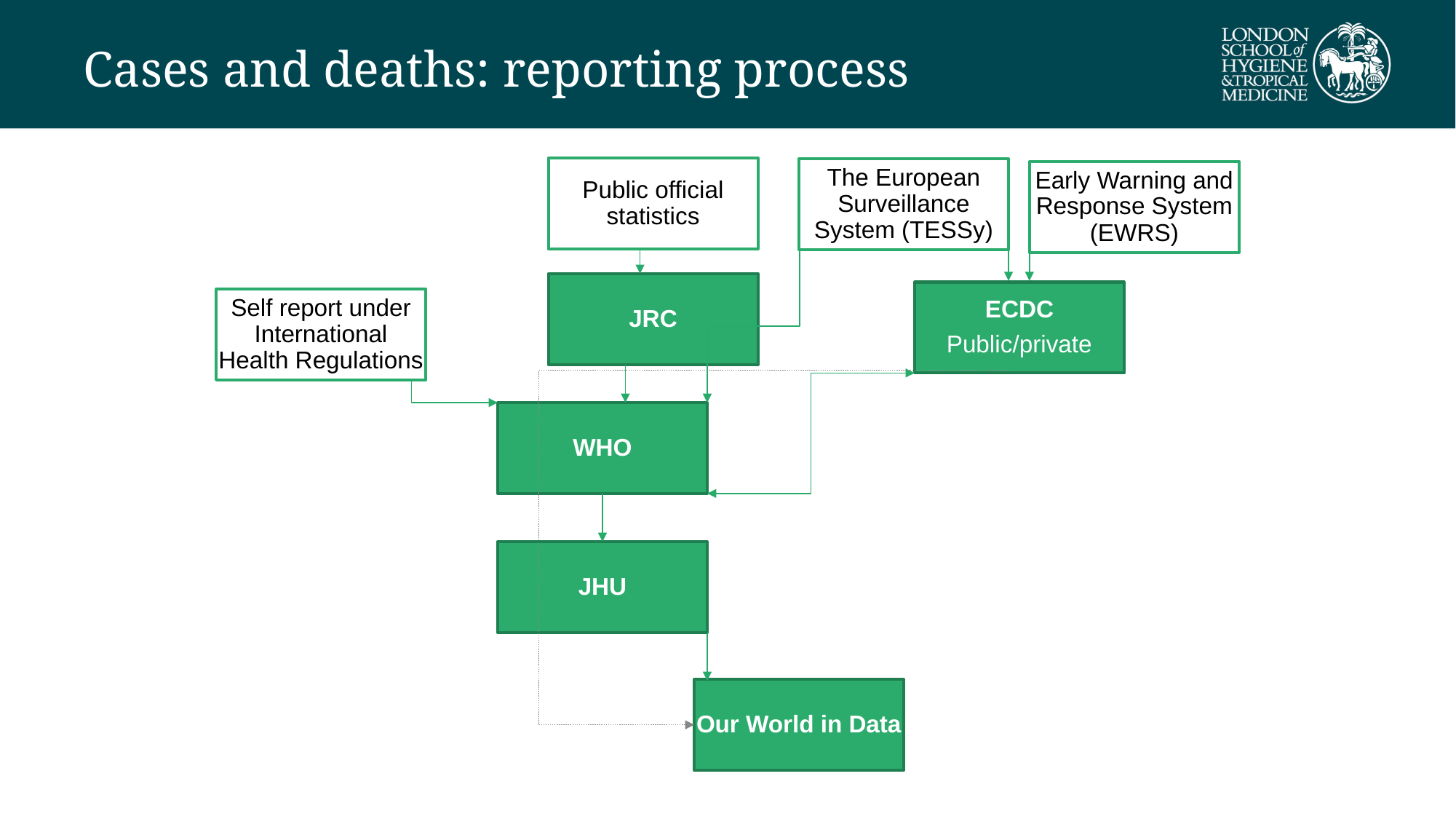

# Cases and deaths: reporting process
Public official statistics
The European Surveillance System (TESSy)
Early Warning and Response System (EWRS)
JRC
ECDC
Public/private
Self report under International Health Regulations
WHO
JHU
Our World in Data